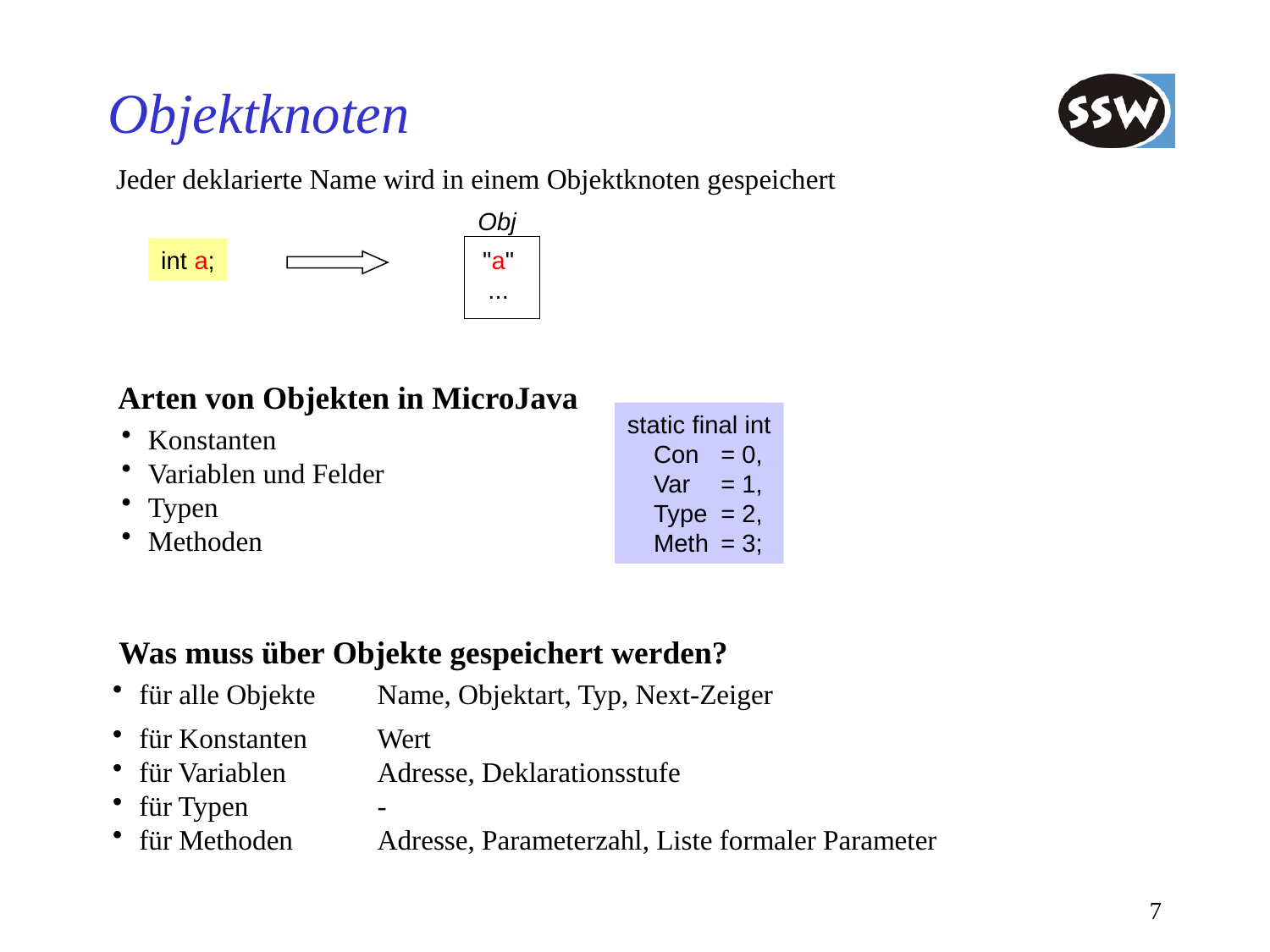

# Objektknoten
Jeder deklarierte Name wird in einem Objektknoten gespeichert
Obj

int a;
"a"
...

Arten von Objekten in MicroJava
Konstanten
Variablen und Felder
Typen
Methoden
static final int
	Con	= 0,
	Var	= 1,
	Type	= 2,
	Meth	= 3;
Was muss über Objekte gespeichert werden?
für alle Objekte	Name, Objektart, Typ, Next-Zeiger
für Konstanten	Wert
für Variablen	Adresse, Deklarationsstufe
für Typen	-
für Methoden	Adresse, Parameterzahl, Liste formaler Parameter
7